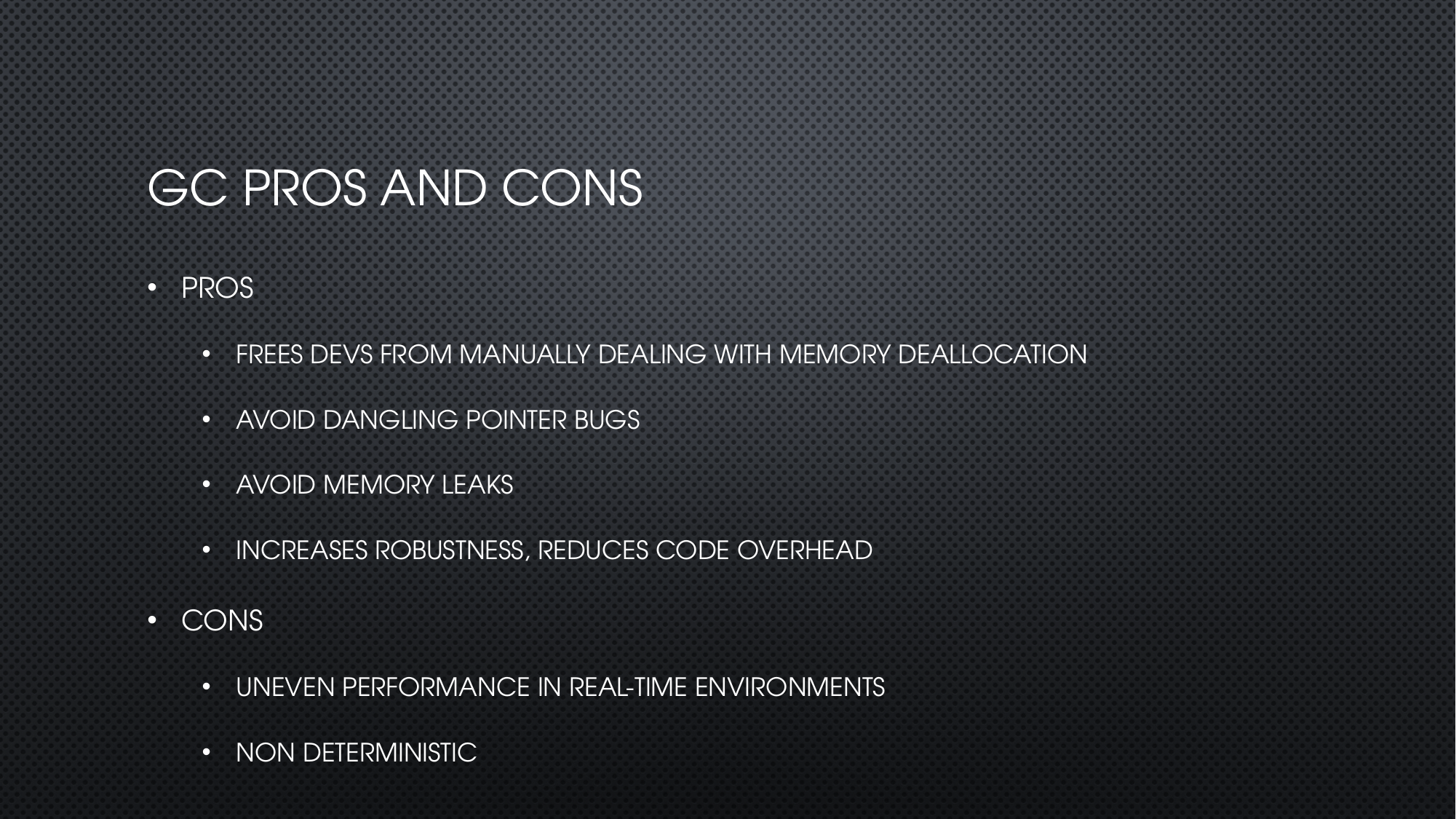

# GC pros and cons
Pros
Frees devs from manually dealing with memory deallocation
Avoid dangling pointer bugs
Avoid memory leaks
Increases Robustness, Reduces code overhead
Cons
uneven performance in real-time environments
Non deterministic